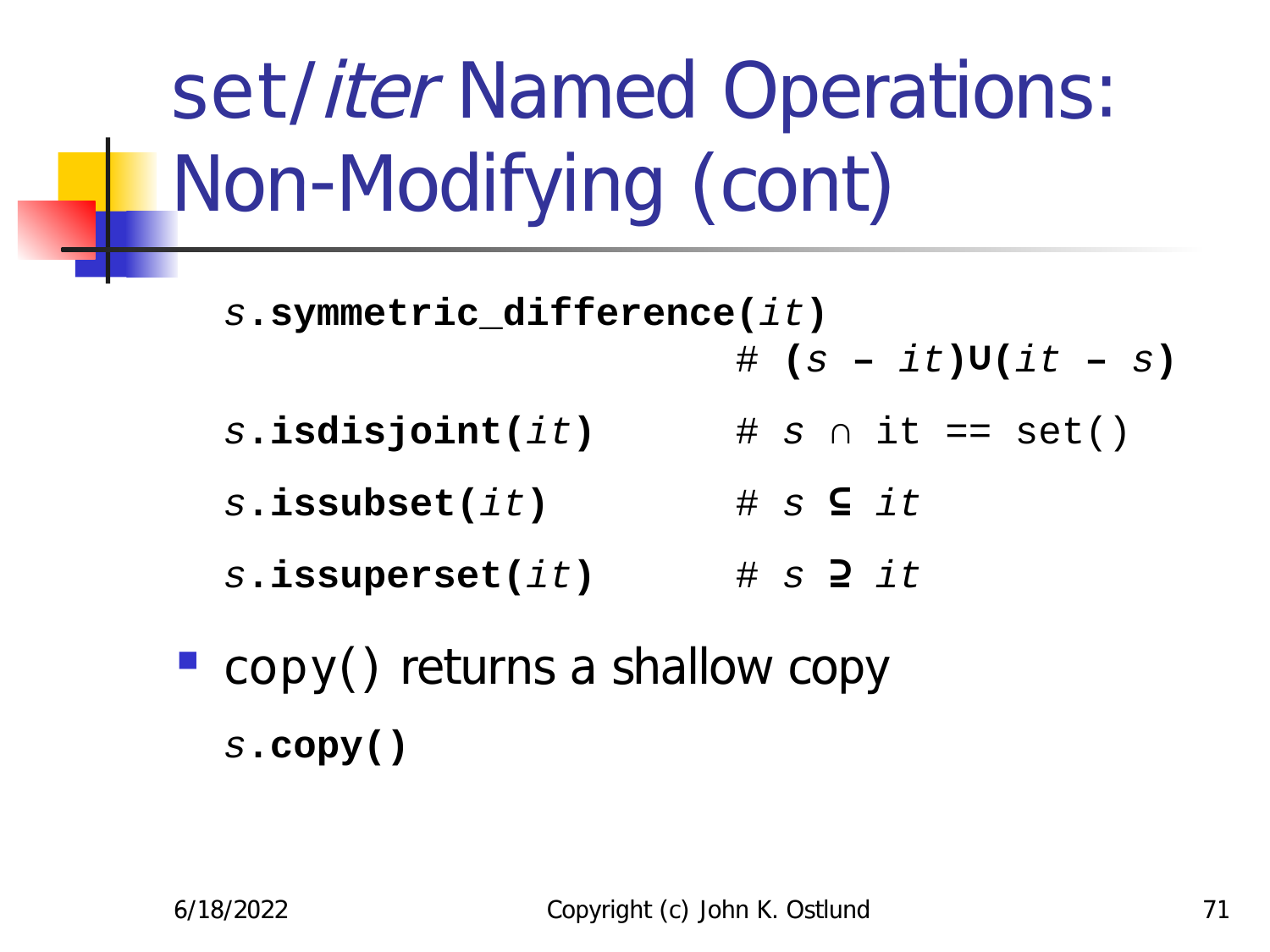

# set/iter Named Operations: Non-Modifying (cont)
  s.symmetric_difference(it)
                        # (s – it)∪(it – s)

  s.isdisjoint(it)      # s ∩ it == set()

  s.issubset(it)        # s ⊆ it

  s.issuperset(it)      # s ⊇ it

copy() returns a shallow copy

  s.copy()

6/18/2022
Copyright (c) John K. Ostlund
71